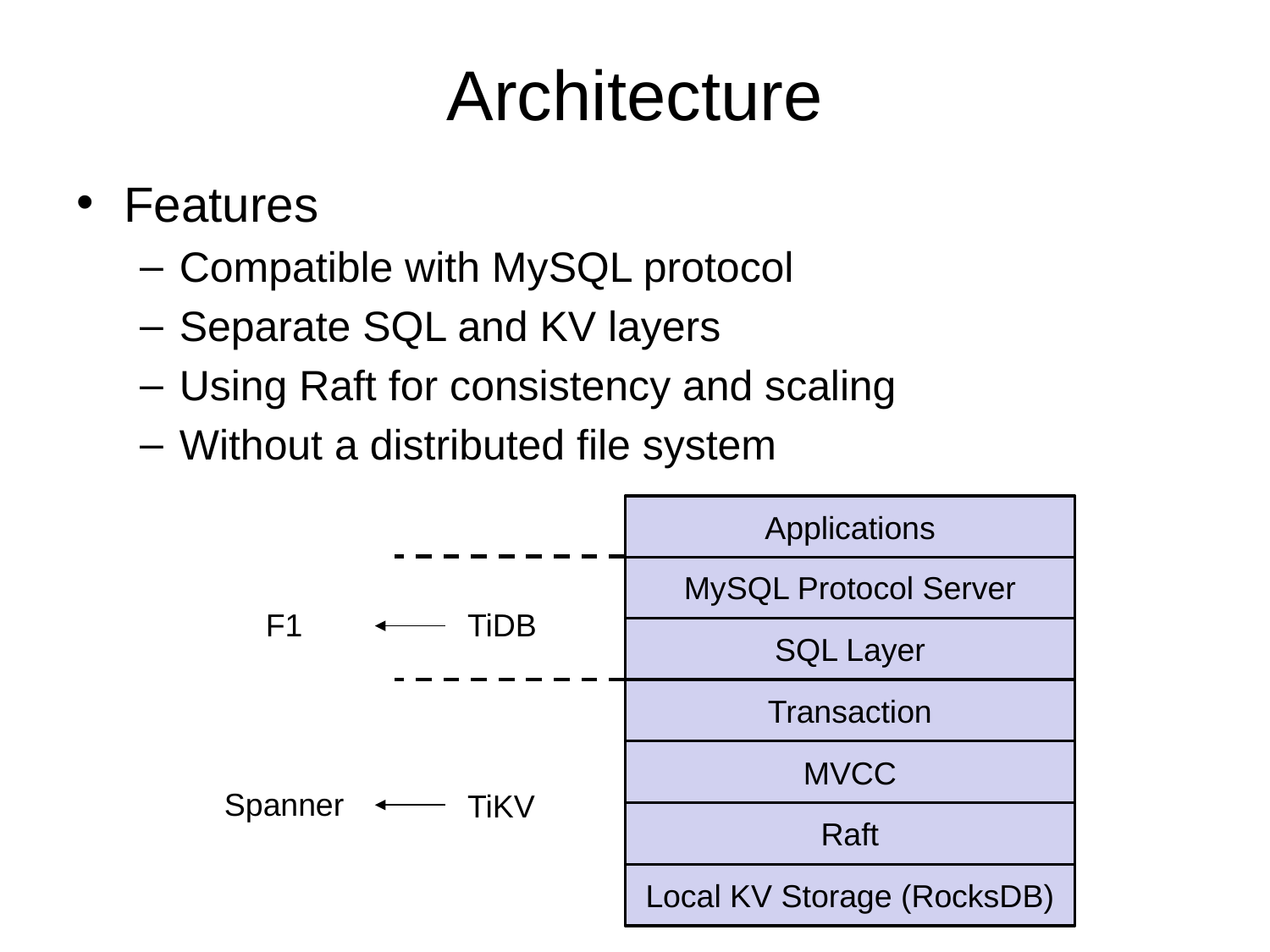

# Architecture
Features
Compatible with MySQL protocol
Separate SQL and KV layers
Using Raft for consistency and scaling
Without a distributed file system
Applications
MySQL Protocol Server
F1
TiDB
SQL Layer
Transaction
MVCC
Spanner
TiKV
Raft
Local KV Storage (RocksDB)